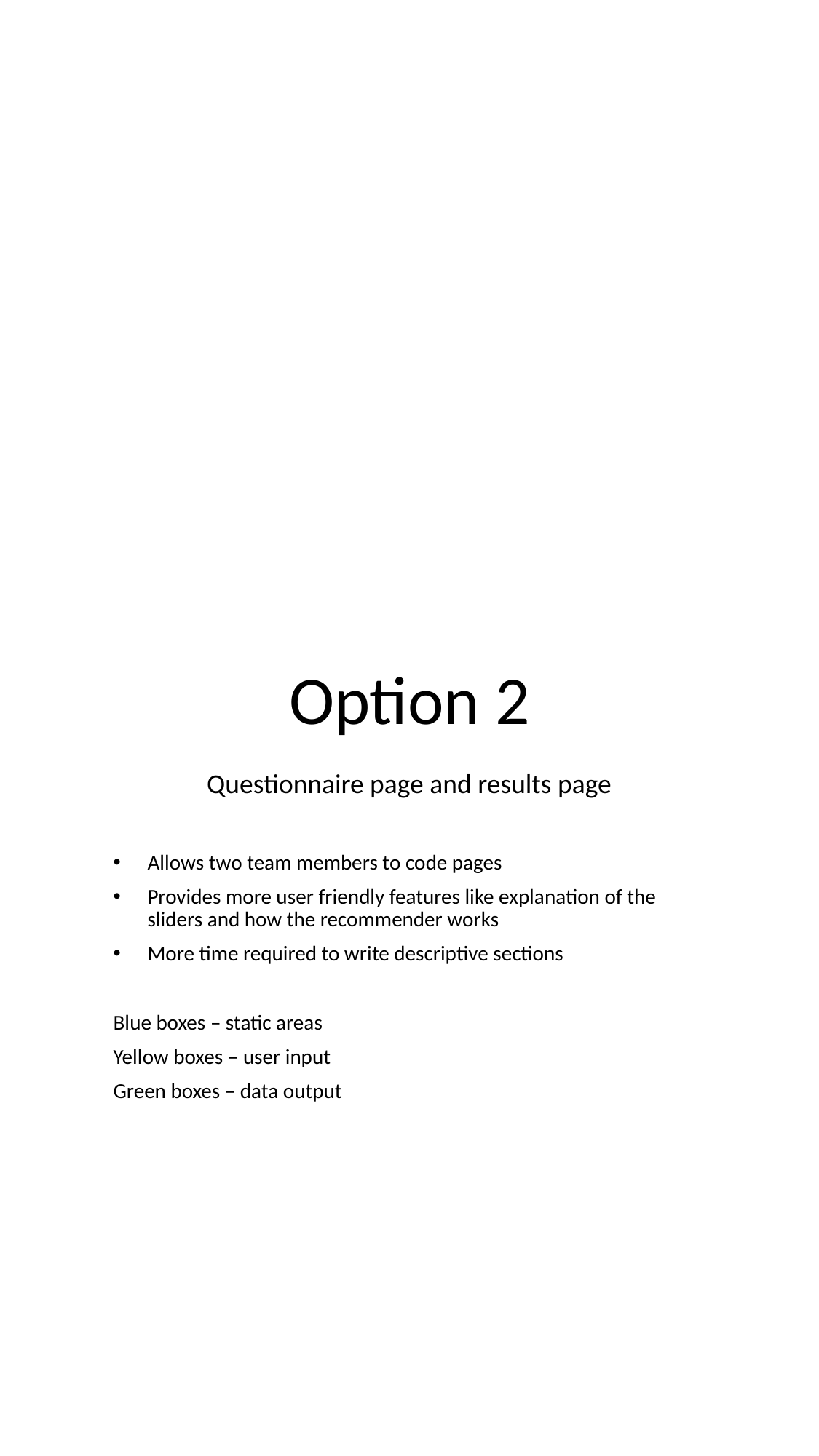

# Option 2
Questionnaire page and results page

Allows two team members to code pages
Provides more user friendly features like explanation of the sliders and how the recommender works
More time required to write descriptive sections

Blue boxes – static areas
Yellow boxes – user input
Green boxes – data output